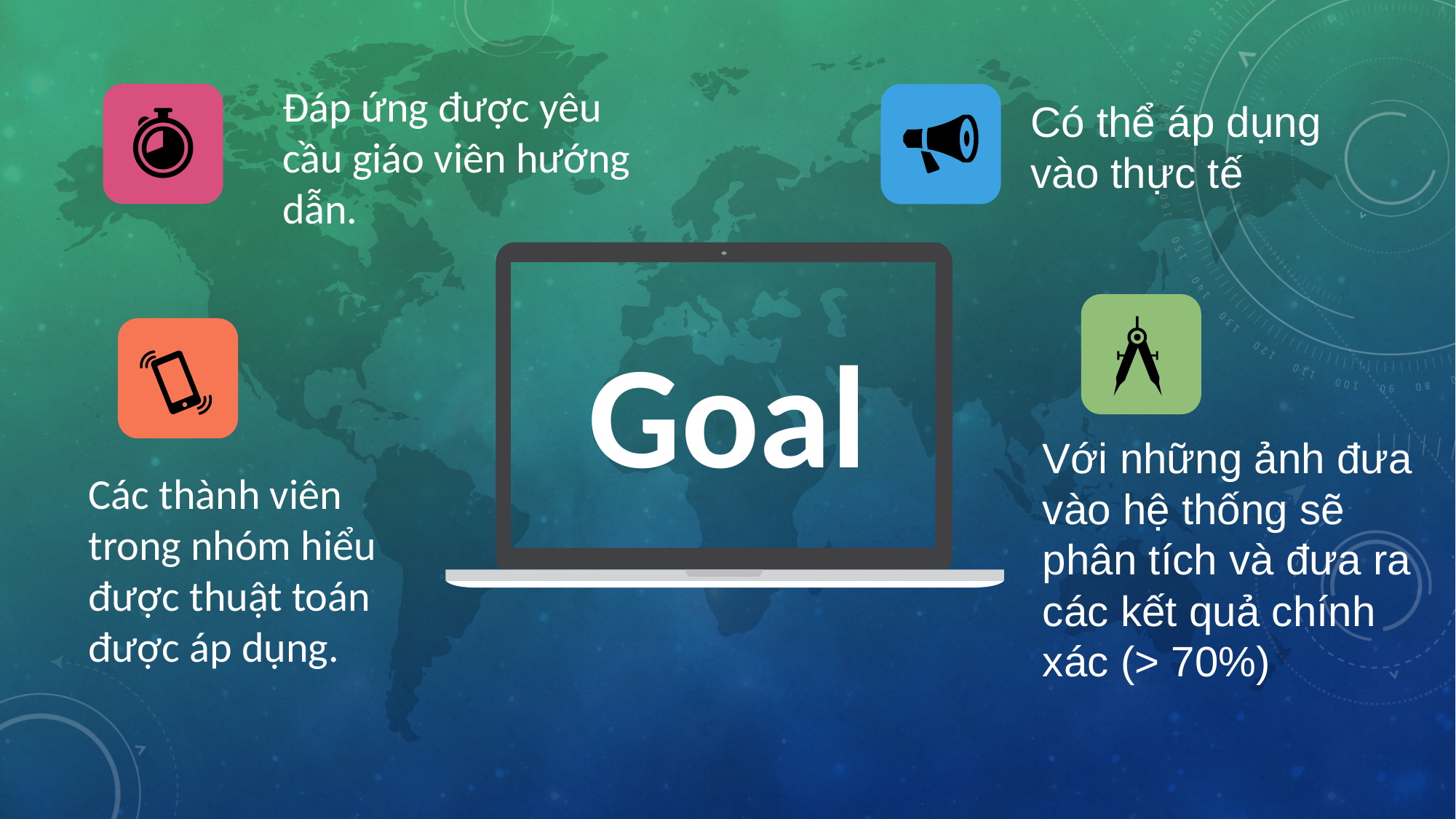

Đáp ứng được yêu cầu giáo viên hướng dẫn.

Có thể áp dụng vào thực tế

Goal

Với những ảnh đưa vào hệ thống sẽ phân tích và đưa ra các kết quả chính xác (> 70%)
Các thành viên trong nhóm hiểu được thuật toán được áp dụng.